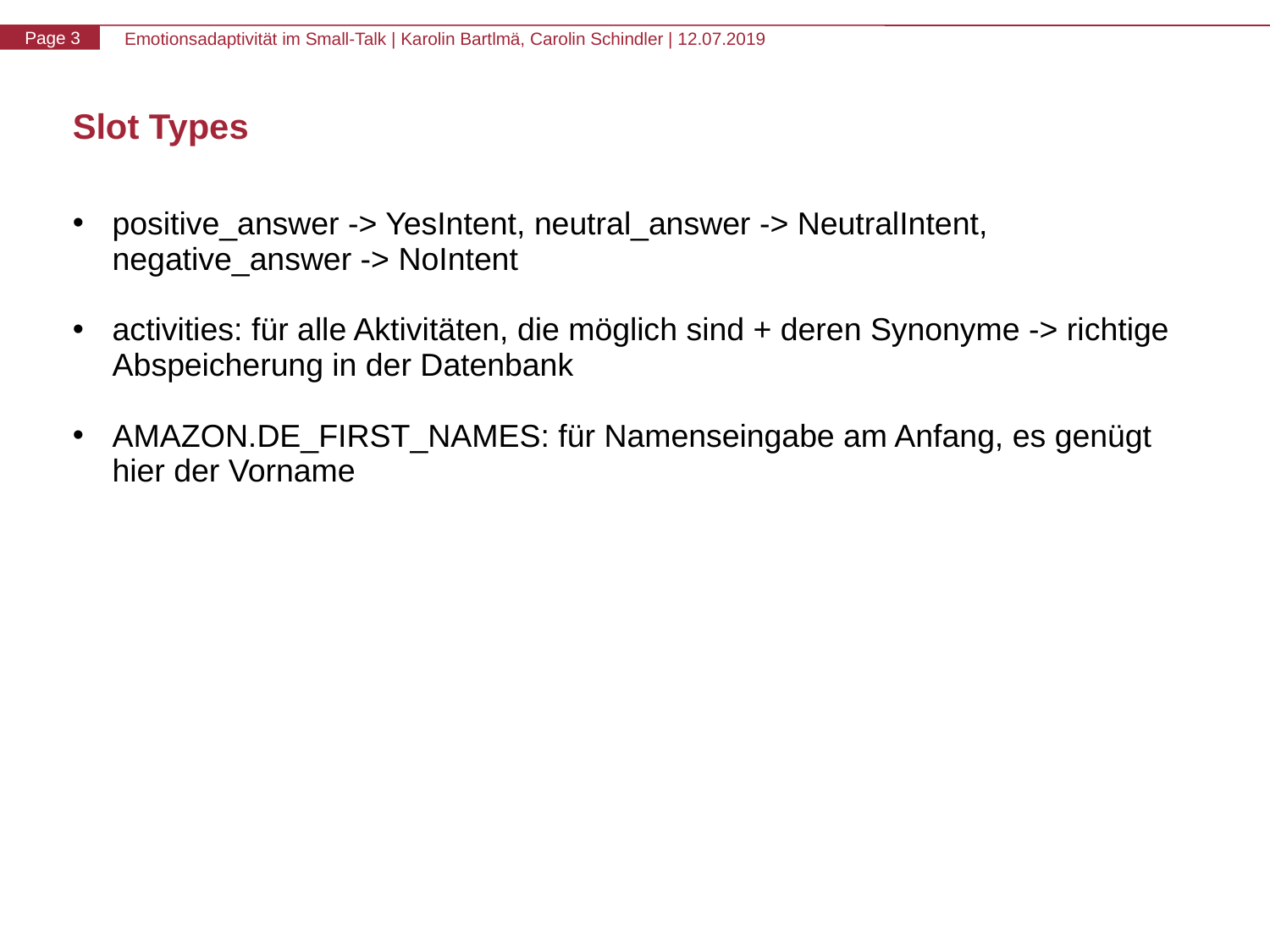

# Slot Types
positive_answer -> YesIntent, neutral_answer -> NeutralIntent, negative_answer -> NoIntent

activities: für alle Aktivitäten, die möglich sind + deren Synonyme -> richtige Abspeicherung in der Datenbank

AMAZON.DE_FIRST_NAMES: für Namenseingabe am Anfang, es genügt hier der Vorname